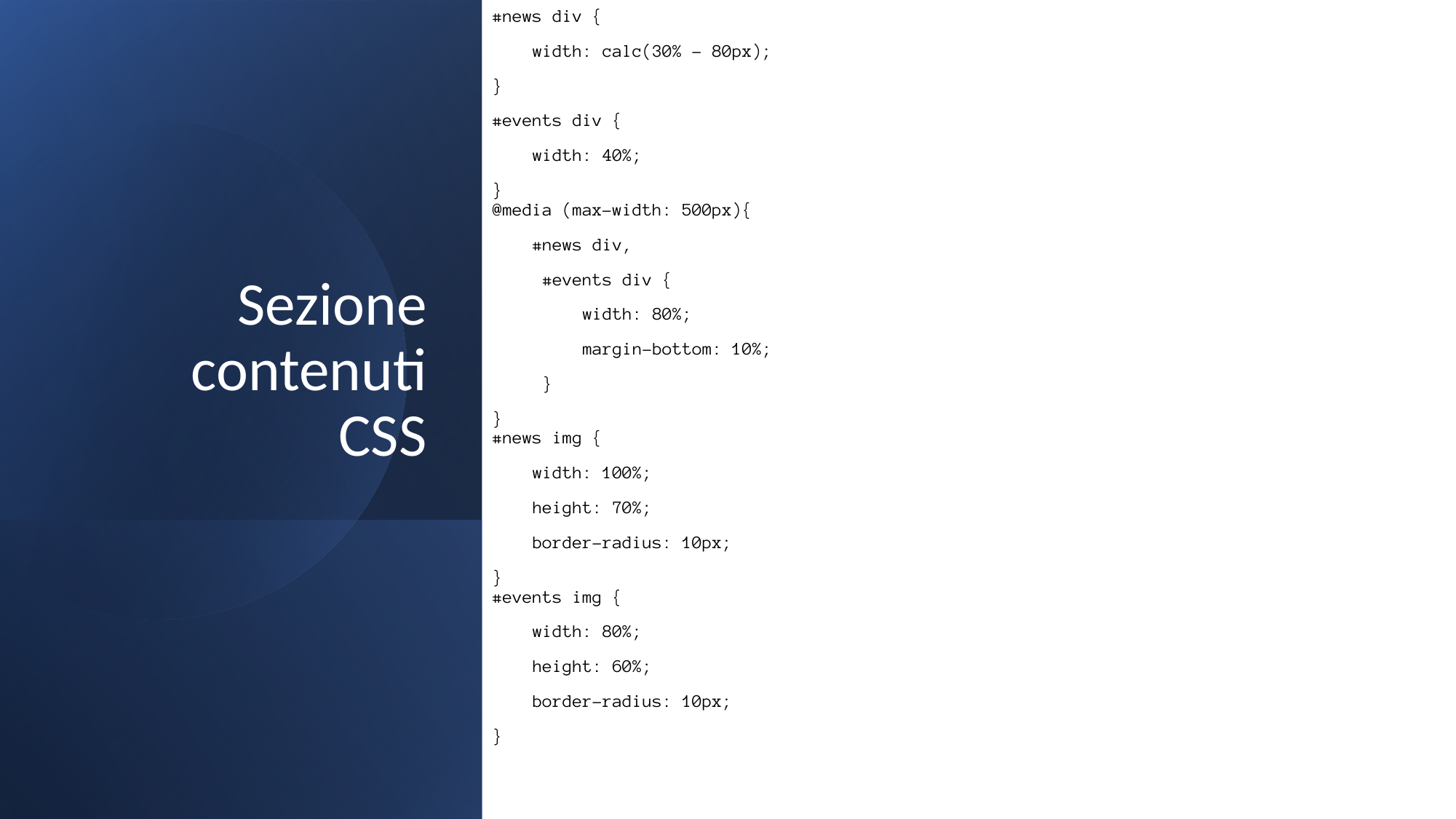

#news div {
    width: calc(30% - 80px);
}
#events div {
    width: 40%;
}
@media (max-width: 500px){
    #news div,
     #events div {
         width: 80%;
         margin-bottom: 10%;
     }
}
#news img {
    width: 100%;
    height: 70%;
    border-radius: 10px;
}
#events img {
    width: 80%;
    height: 60%;
    border-radius: 10px;
}
# Sezione contenuti CSS